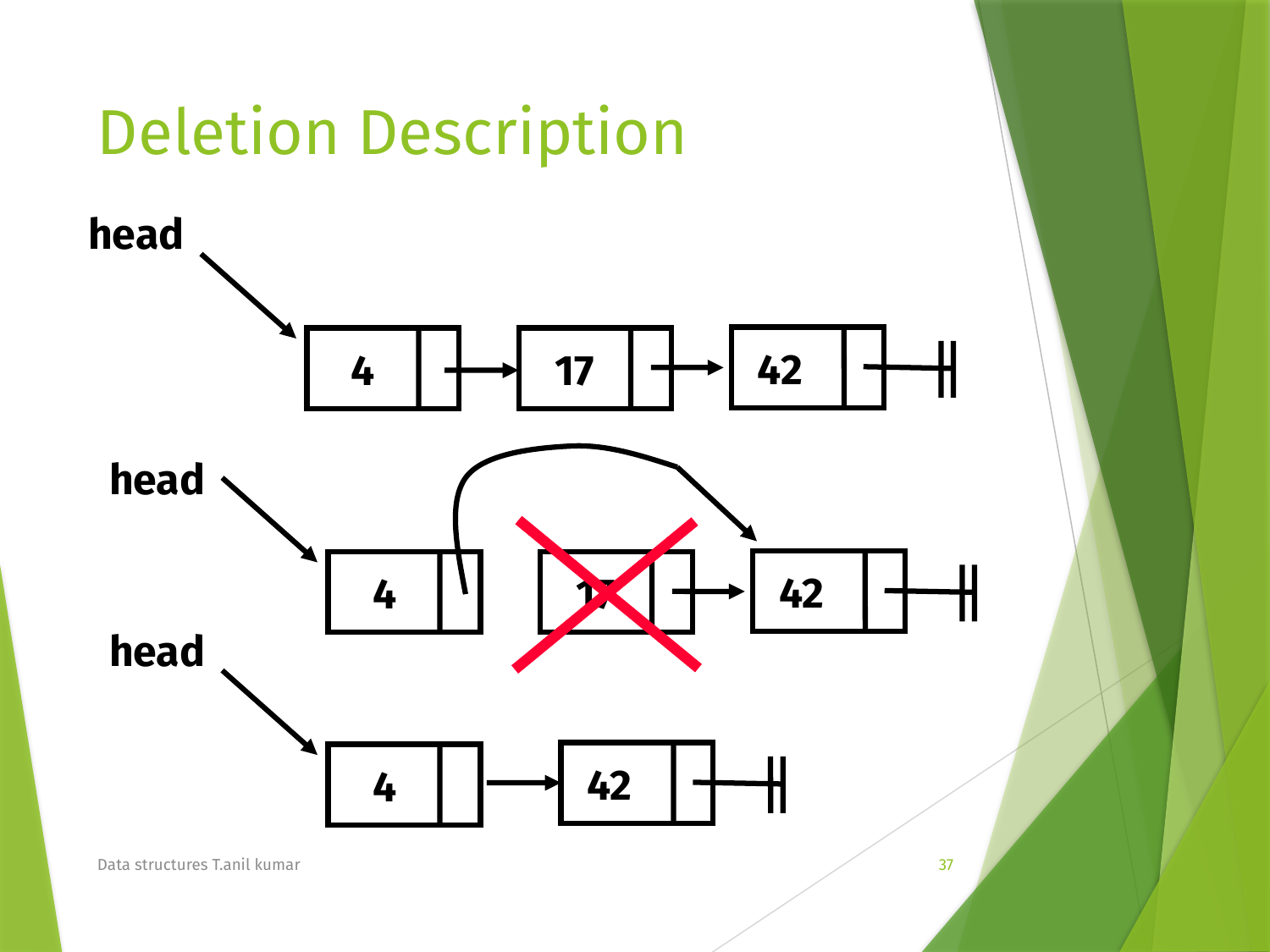

# Deletion Description
head

42

4
17

head

42

4
17
head

42

4

Data structures T.anil kumar
37